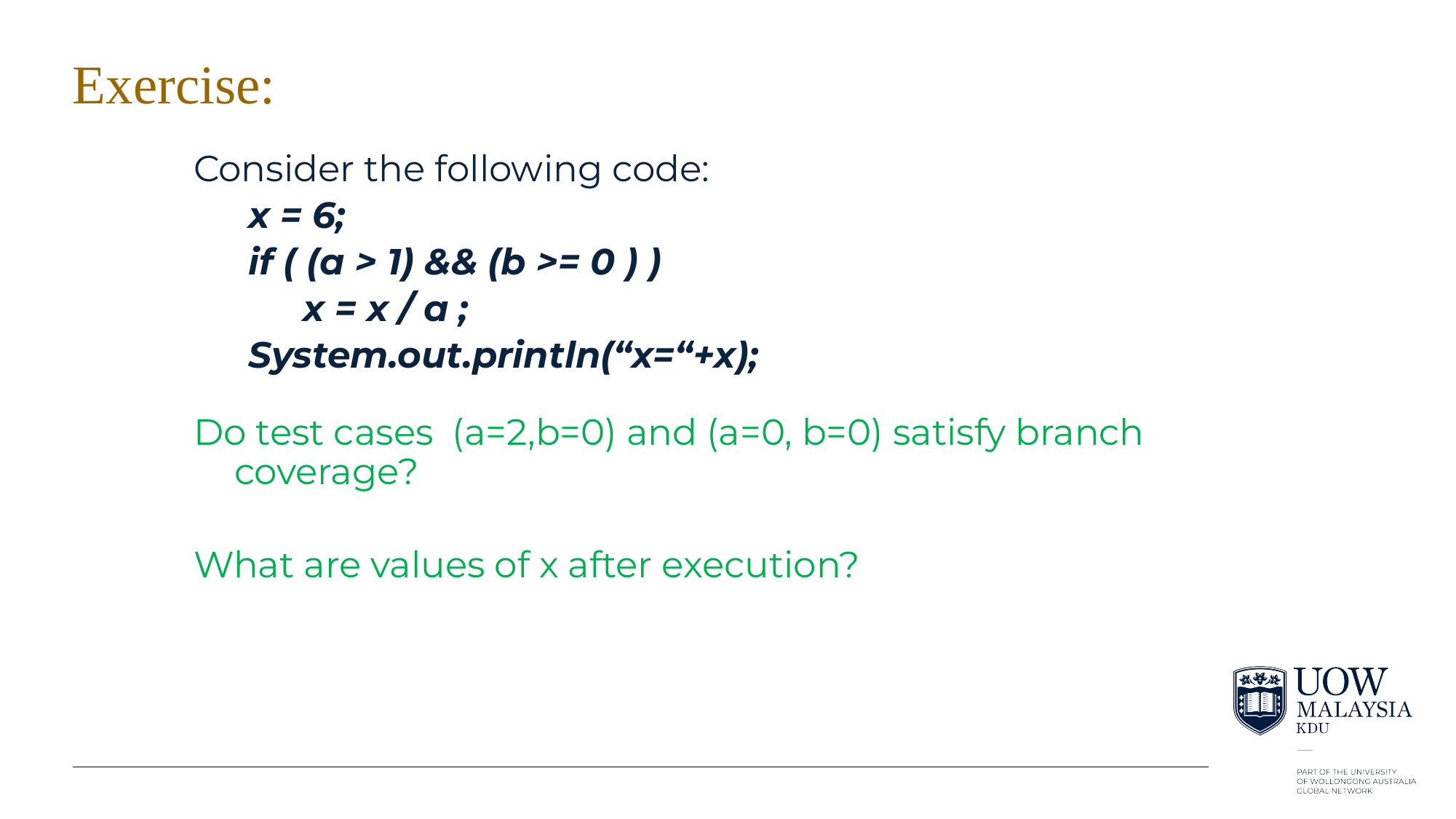

# Exercise:
Consider the following code:
x = 6;
if ( (a > 1) && (b >= 0 ) )
x = x / a ;
System.out.println(“x=“+x);

Do test cases  (a=2,b=0) and (a=0, b=0) satisfy branch coverage?

What are values of x after execution?